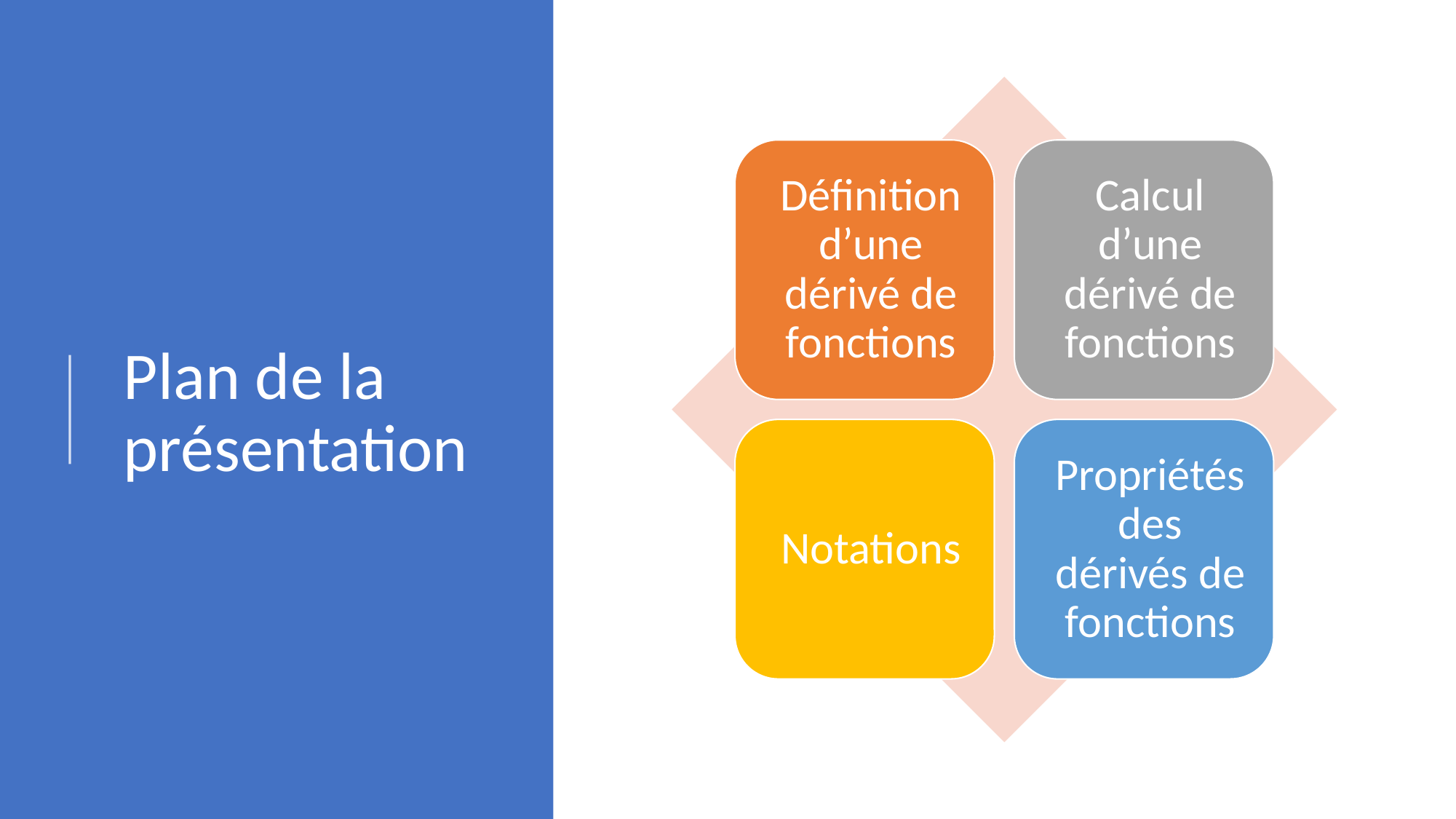

Définition d’une dérivé de fonctions
Calcul d’une dérivé de fonctions
Notations
Propriétés des dérivés de fonctions
# Plan de la présentation